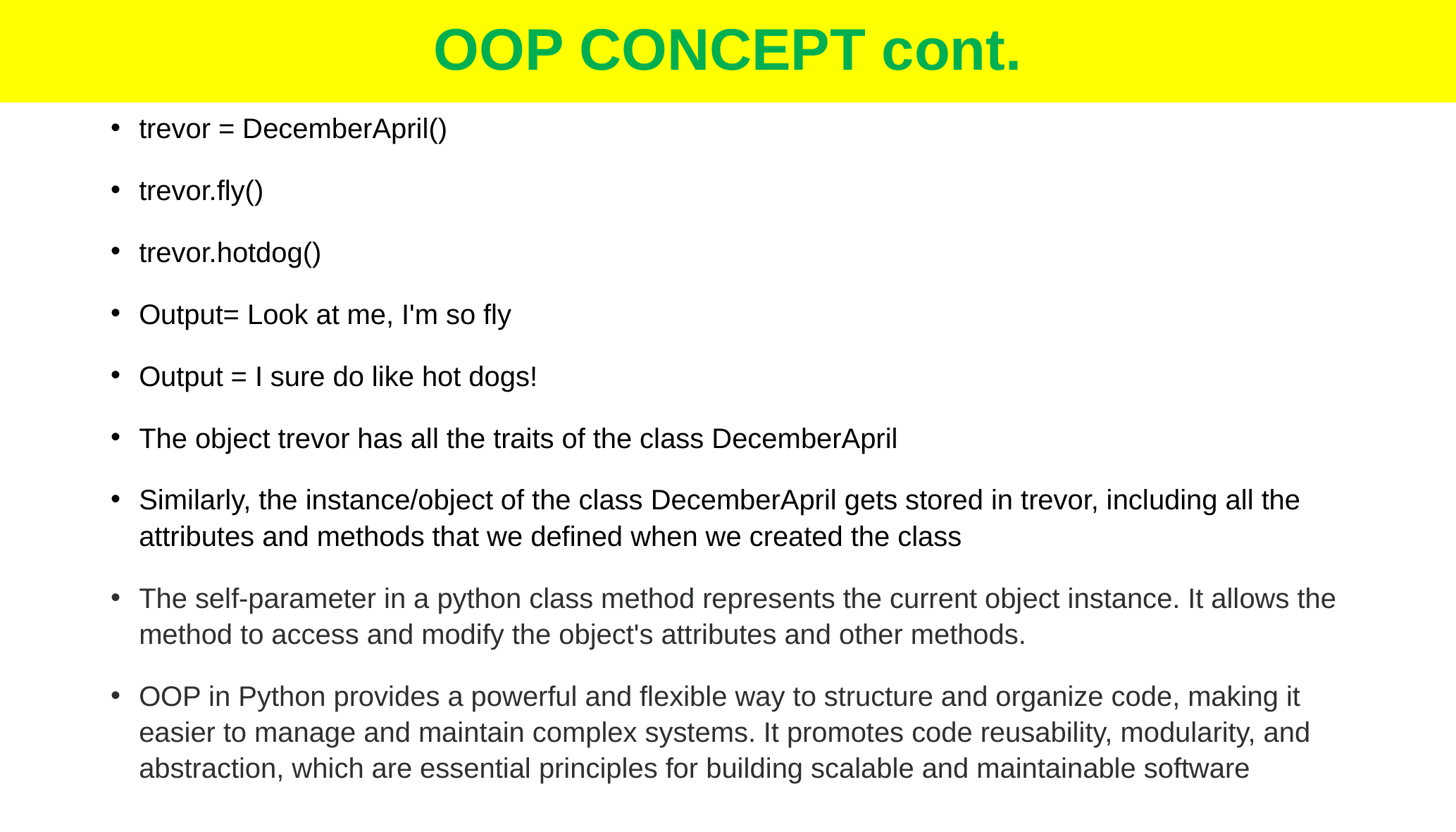

# OOP CONCEPT cont.
trevor = DecemberApril()
trevor.fly()
trevor.hotdog()
Output= Look at me, I'm so fly
Output = I sure do like hot dogs!
The object trevor has all the traits of the class DecemberApril
Similarly, the instance/object of the class DecemberApril gets stored in trevor, including all the attributes and methods that we defined when we created the class
The self-parameter in a python class method represents the current object instance. It allows the method to access and modify the object's attributes and other methods.
OOP in Python provides a powerful and flexible way to structure and organize code, making it easier to manage and maintain complex systems. It promotes code reusability, modularity, and abstraction, which are essential principles for building scalable and maintainable software